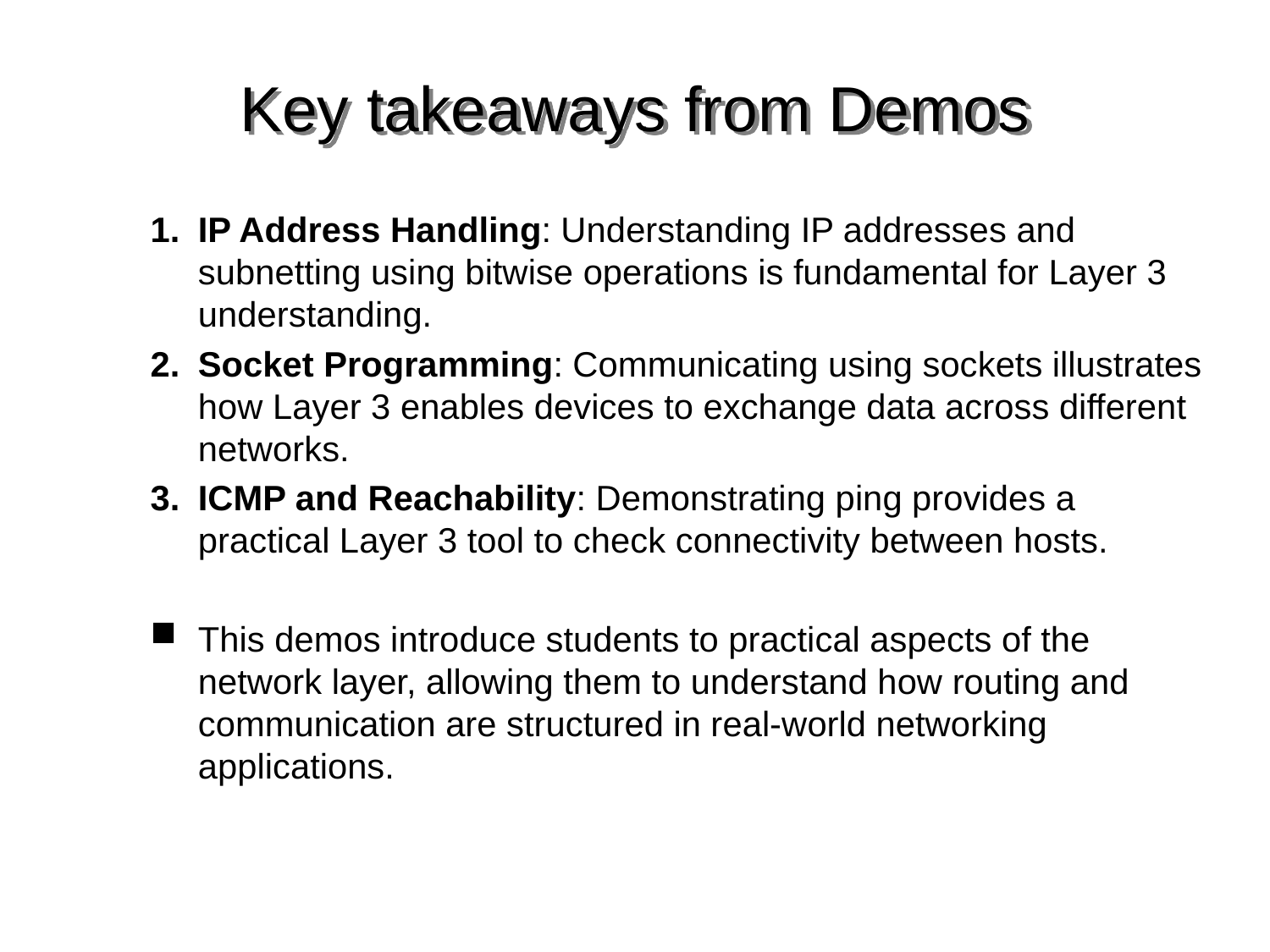

# Key takeaways from Demos
IP Address Handling: Understanding IP addresses and subnetting using bitwise operations is fundamental for Layer 3 understanding.
Socket Programming: Communicating using sockets illustrates how Layer 3 enables devices to exchange data across different networks.
ICMP and Reachability: Demonstrating ping provides a practical Layer 3 tool to check connectivity between hosts.

This demos introduce students to practical aspects of the network layer, allowing them to understand how routing and communication are structured in real-world networking applications.

41